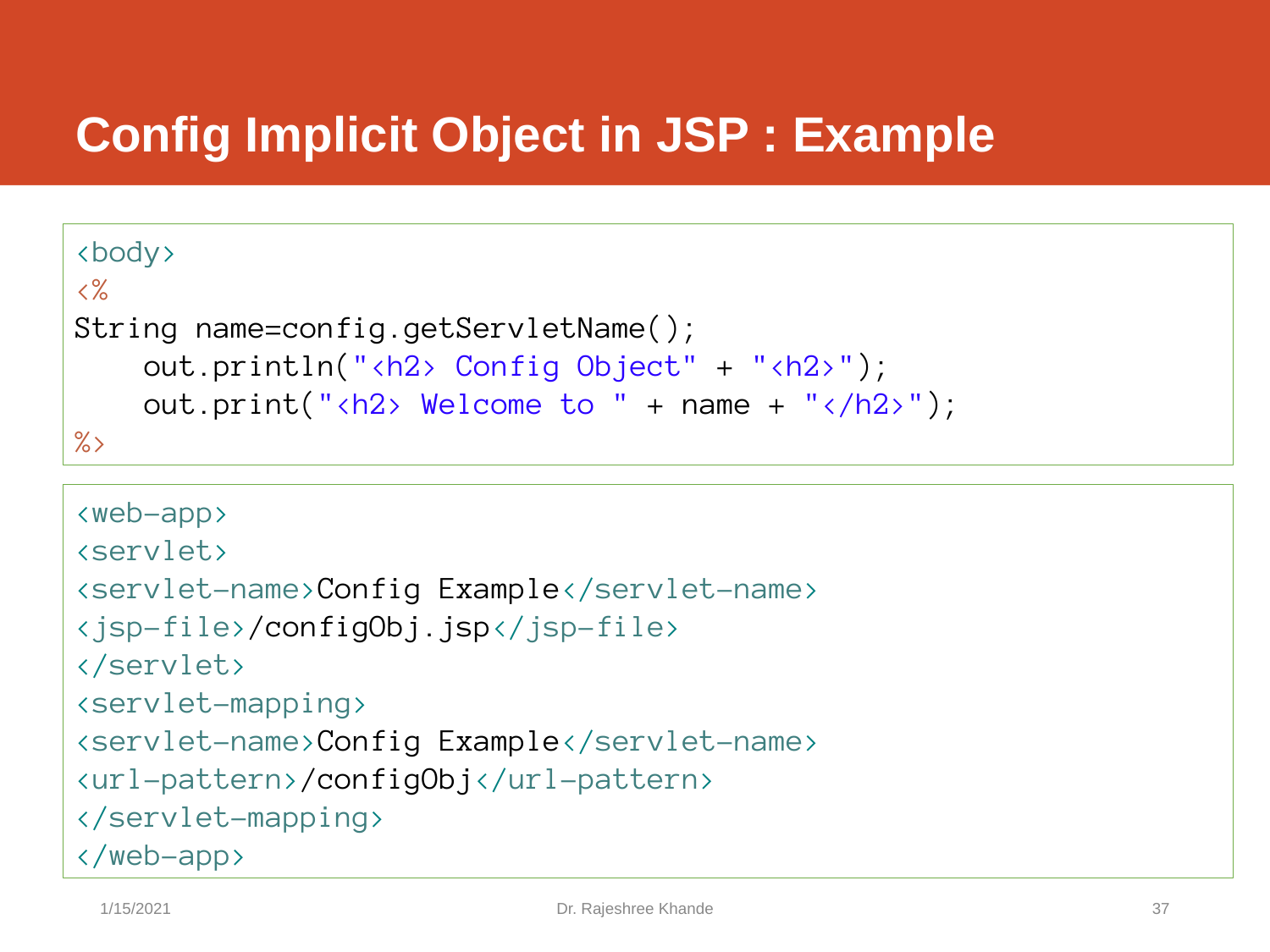

# Config Implicit Object in JSP : Example
<body>
<%
String name=config.getServletName();
    out.println("<h2> Config Object" + "<h2>");
    out.print("<h2> Welcome to " + name + "</h2>");
%>
<web-app>
<servlet>
<servlet-name>Config Example</servlet-name>
<jsp-file>/configObj.jsp</jsp-file>
</servlet>
<servlet-mapping>
<servlet-name>Config Example</servlet-name>
<url-pattern>/configObj</url-pattern>
</servlet-mapping>
</web-app>
1/15/2021
Dr. Rajeshree Khande
37